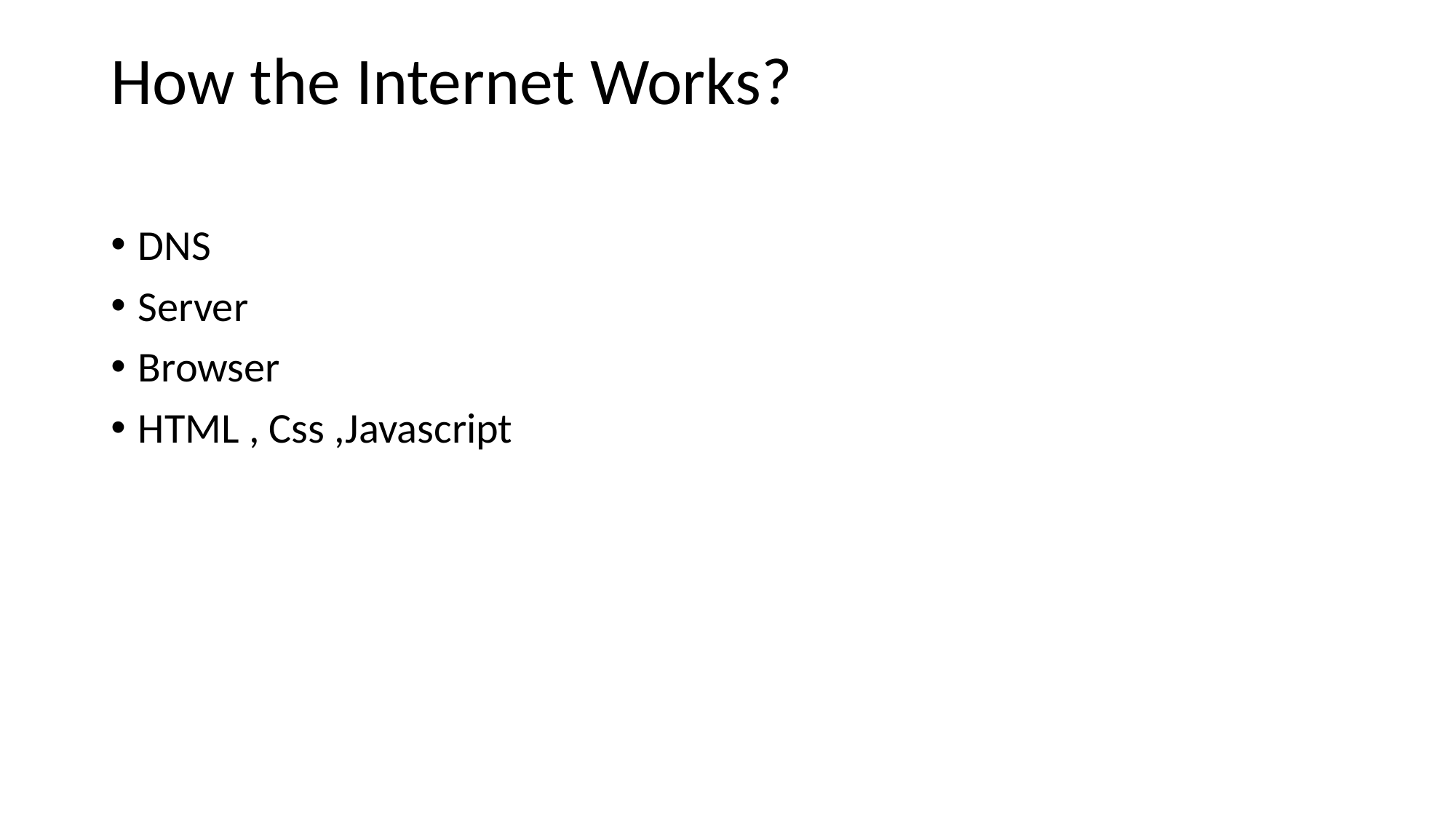

# How the Internet Works?
DNS
Server
Browser
HTML , Css ,Javascript